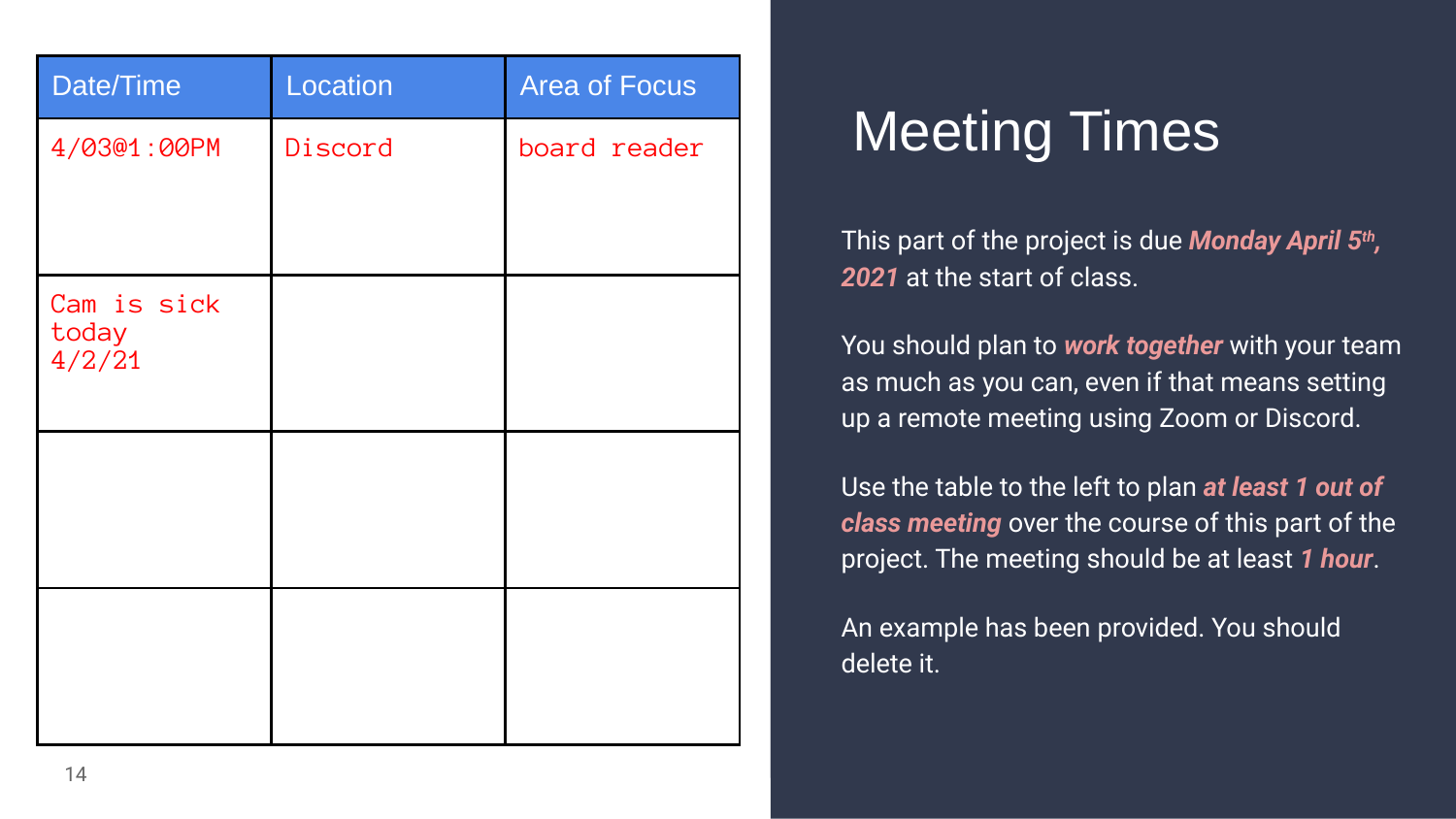

| Date/Time | Location | Area of Focus |
| --- | --- | --- |
| 4/03@1:00PM | Discord | board reader |
| Cam is sick today 4/2/21 |  |  |
|  |  |  |
|  |  |  |
# Meeting Times
This part of the project is due Monday April 5th, 2021 at the start of class.
You should plan to work together with your team as much as you can, even if that means setting up a remote meeting using Zoom or Discord.
Use the table to the left to plan at least 1 out of class meeting over the course of this part of the project. The meeting should be at least 1 hour.
An example has been provided. You should delete it.
14